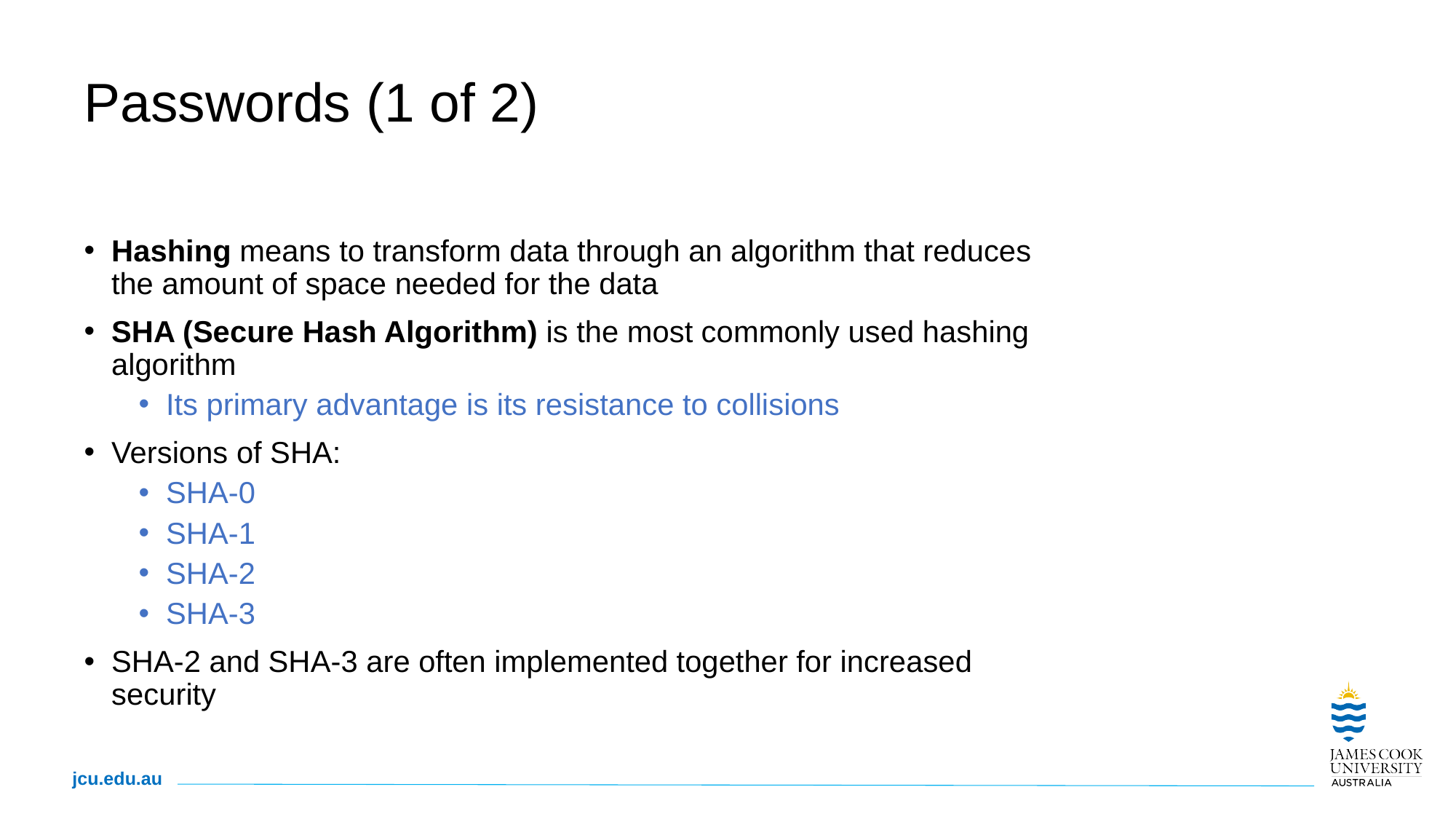

# Passwords (1 of 2)
Hashing means to transform data through an algorithm that reduces the amount of space needed for the data
SHA (Secure Hash Algorithm) is the most commonly used hashing algorithm
Its primary advantage is its resistance to collisions
Versions of SHA:
SHA-0
SHA-1
SHA-2
SHA-3
SHA-2 and SHA-3 are often implemented together for increased security